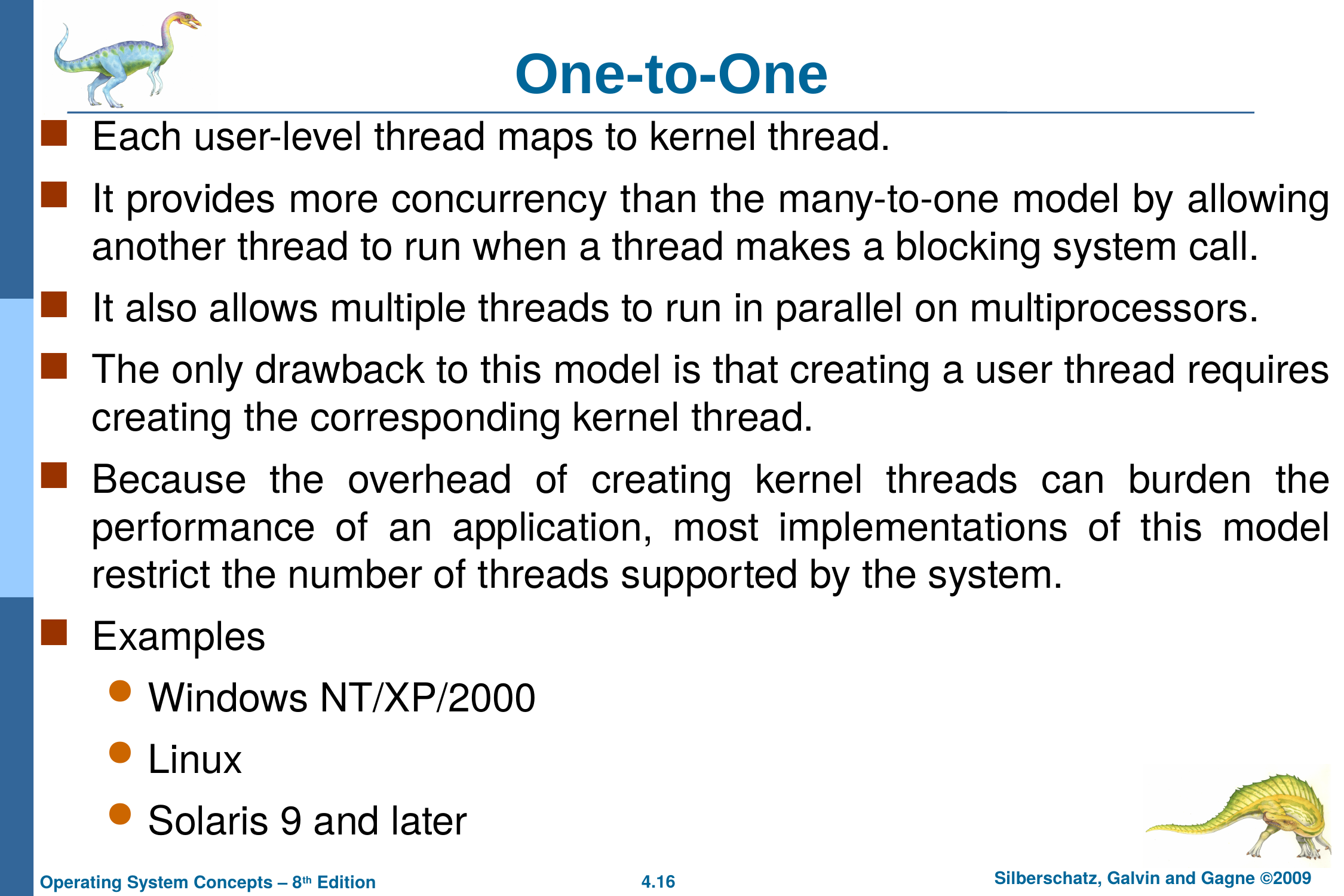

# One-to-One
Each user-level thread maps to kernel thread.
It provides more concurrency than the many-to-one model by allowing another thread to run when a thread makes a blocking system call.
It also allows multiple threads to run in parallel on multiprocessors.
The only drawback to this model is that creating a user thread requires creating the corresponding kernel thread.
Because the overhead of creating kernel threads can burden the performance of an application, most implementations of this model restrict the number of threads supported by the system.
Examples
Windows NT/XP/2000
Linux
Solaris 9 and later